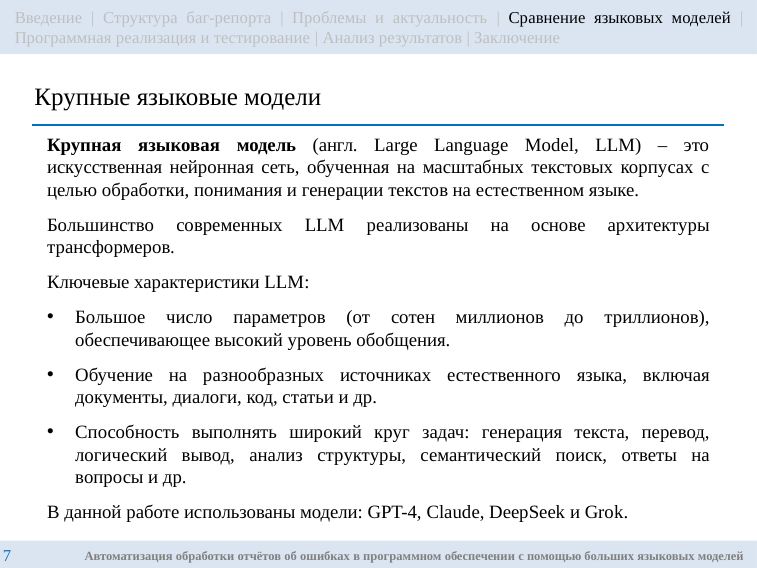

Введение | Структура баг-репорта | Проблемы и актуальность | Сравнение языковых моделей | Программная реализация и тестирование | Анализ результатов | Заключение
# Крупные языковые модели
Крупная языковая модель (англ. Large Language Model, LLM) – это искусственная нейронная сеть, обученная на масштабных текстовых корпусах с целью обработки, понимания и генерации текстов на естественном языке.
Большинство современных LLM реализованы на основе архитектуры трансформеров.
Ключевые характеристики LLM:
Большое число параметров (от сотен миллионов до триллионов), обеспечивающее высокий уровень обобщения.
Обучение на разнообразных источниках естественного языка, включая документы, диалоги, код, статьи и др.
Способность выполнять широкий круг задач: генерация текста, перевод, логический вывод, анализ структуры, семантический поиск, ответы на вопросы и др.
В данной работе использованы модели: GPT-4, Claude, DeepSeek и Grok.
Автоматизация обработки отчётов об ошибках в программном обеспечении с помощью больших языковых моделей
7